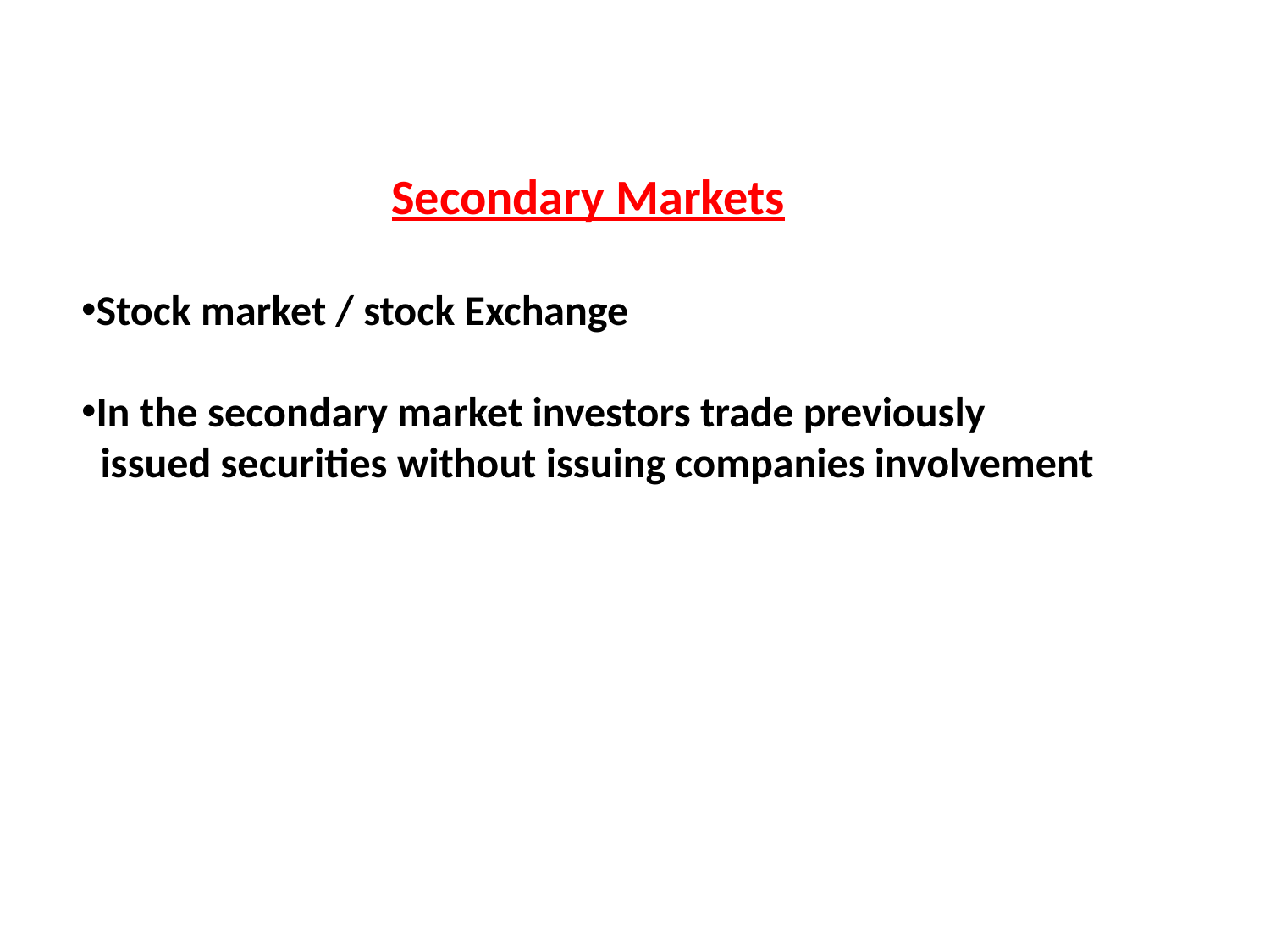

Secondary Markets

Stock market / stock Exchange

In the secondary market investors trade previously
  issued securities without issuing companies involvement